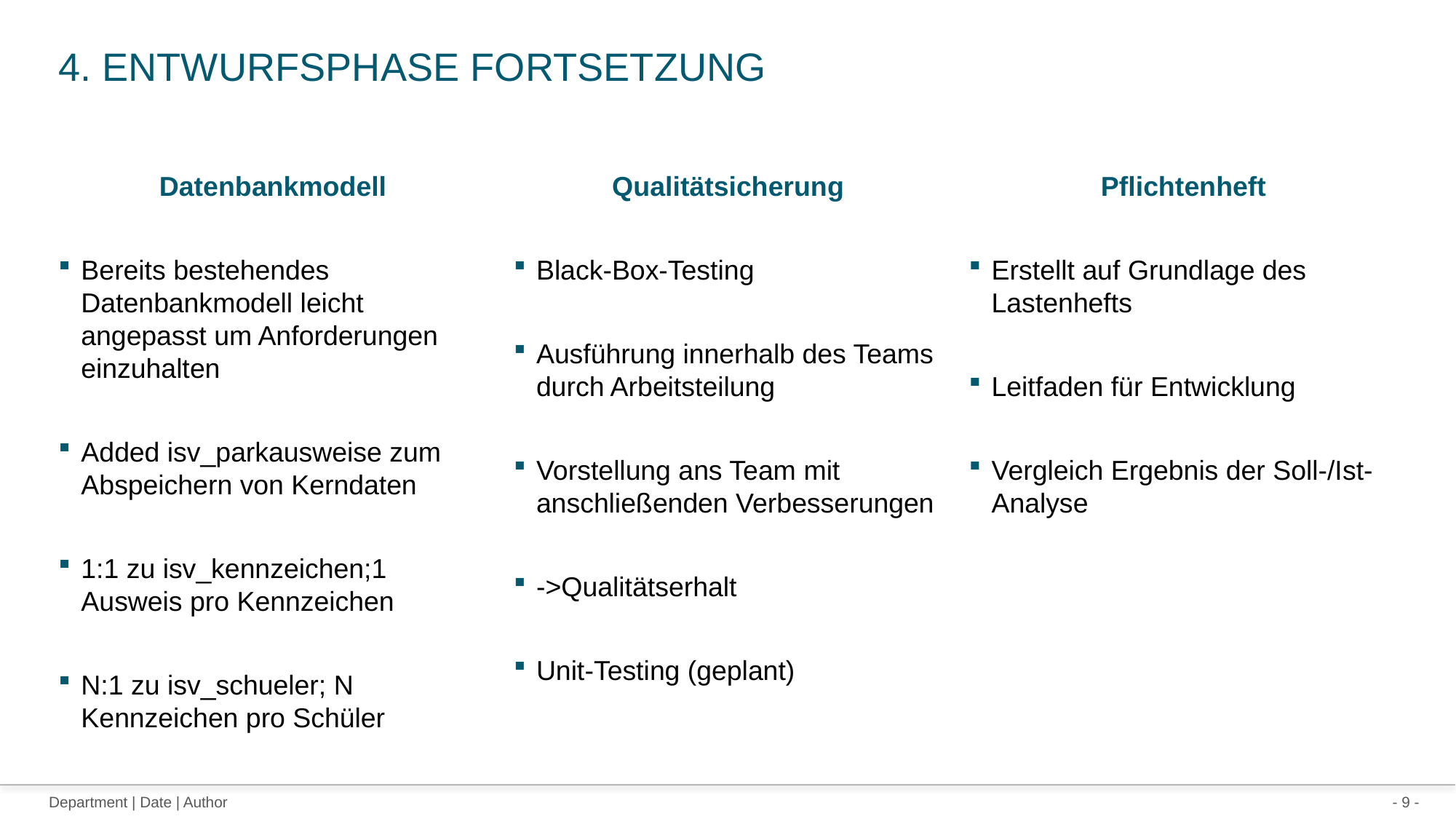

# 4. Entwurfsphase Fortsetzung
Datenbankmodell

Bereits bestehendes Datenbankmodell leicht angepasst um Anforderungen einzuhalten

Added isv_parkausweise zum Abspeichern von Kerndaten

1:1 zu isv_kennzeichen;1 Ausweis pro Kennzeichen

N:1 zu isv_schueler; N Kennzeichen pro Schüler
Qualitätsicherung

Black-Box-Testing

Ausführung innerhalb des Teams durch Arbeitsteilung

Vorstellung ans Team mit anschließenden Verbesserungen

->Qualitätserhalt

Unit-Testing (geplant)

Pflichtenheft

Erstellt auf Grundlage des Lastenhefts

Leitfaden für Entwicklung

Vergleich Ergebnis der Soll-/Ist-Analyse